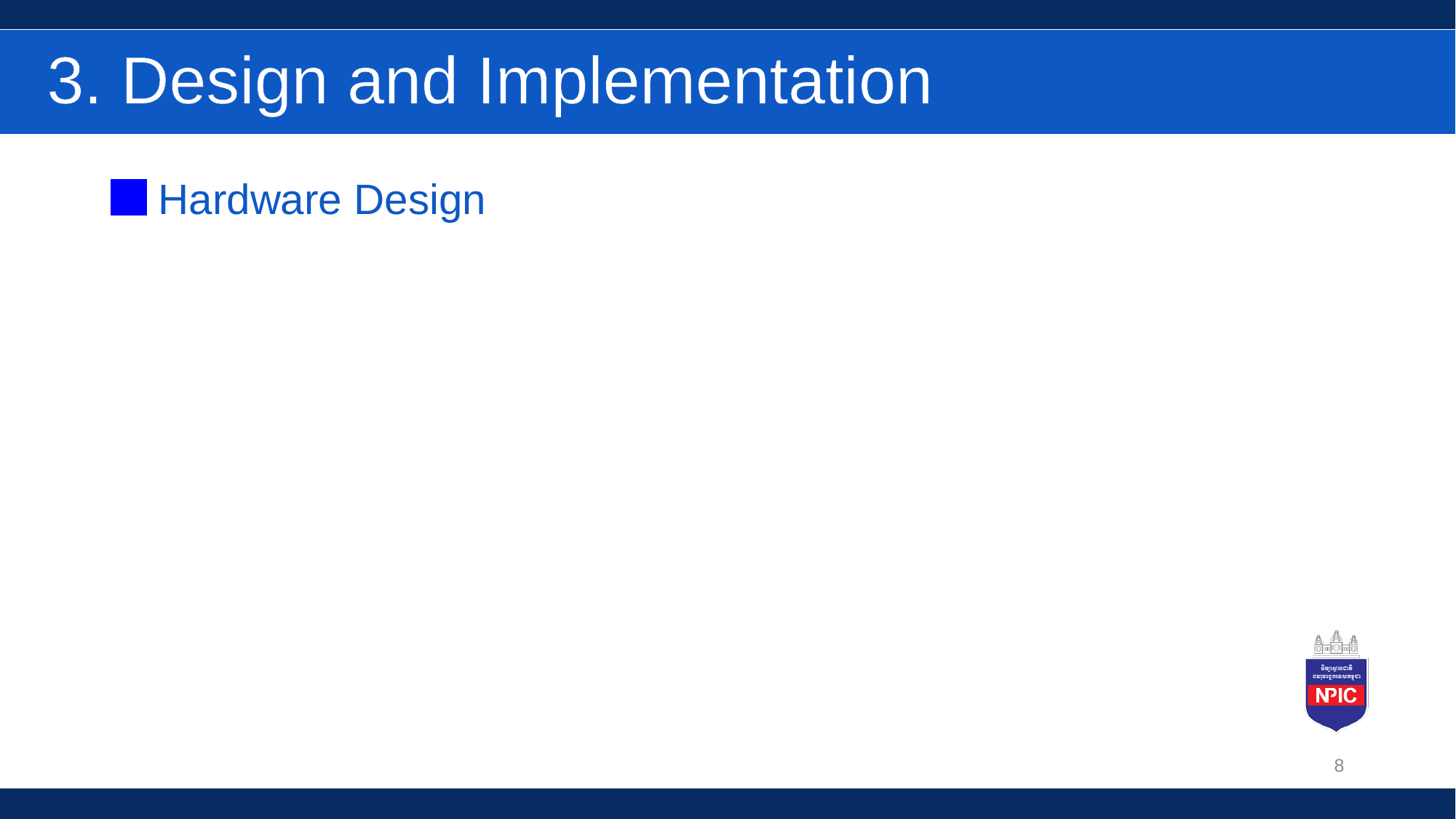

# 3. Design and Implementation
 Hardware Design
8